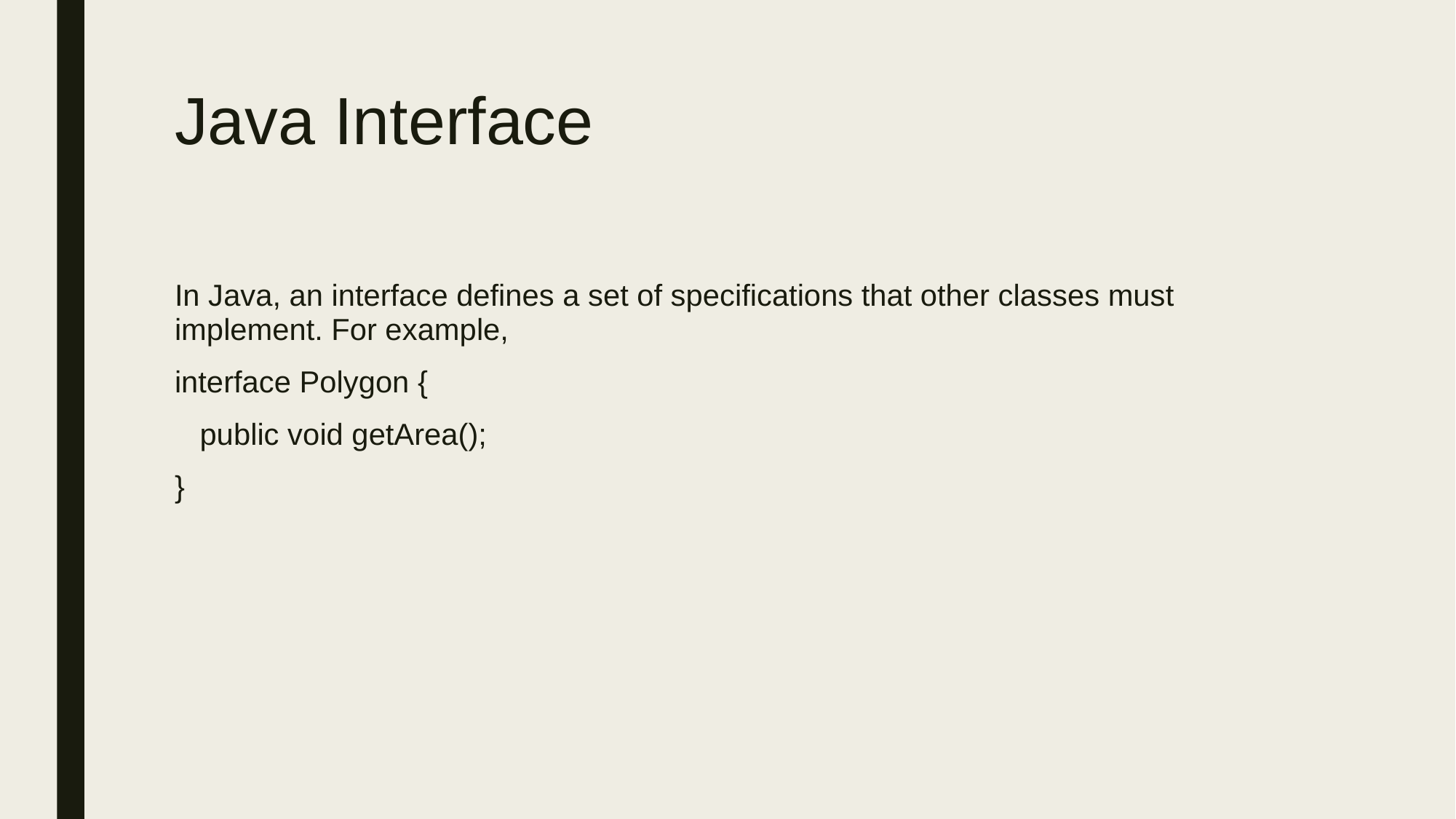

# Java Interface
In Java, an interface defines a set of specifications that other classes must implement. For example,
interface Polygon {
   public void getArea();
}